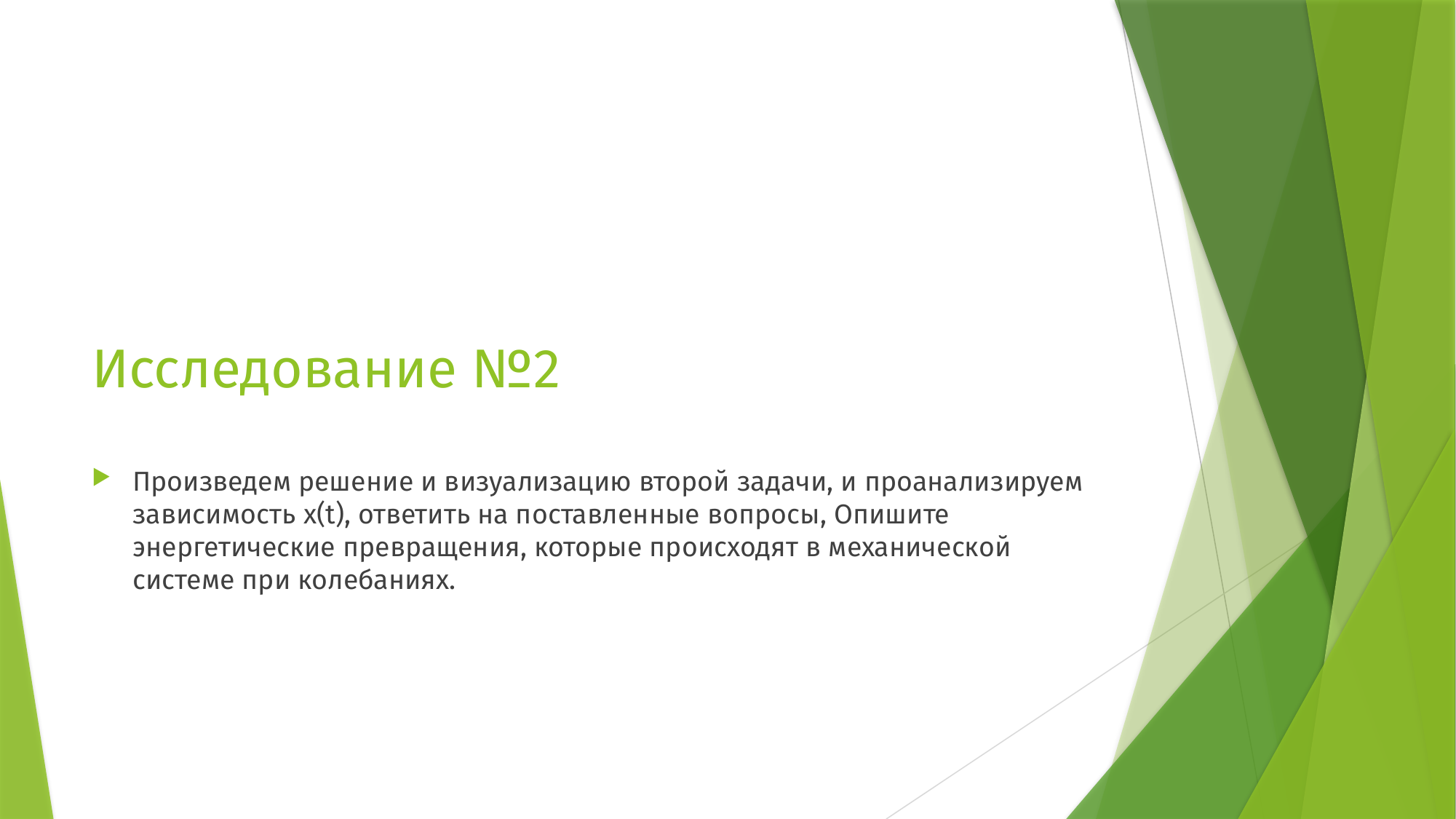

# Исследование №2
Произведем решение и визуализацию второй задачи, и проанализируем зависимость x(t), ответить на поставленные вопросы, Опишите энергетические превращения, которые происходят в механической системе при колебаниях.